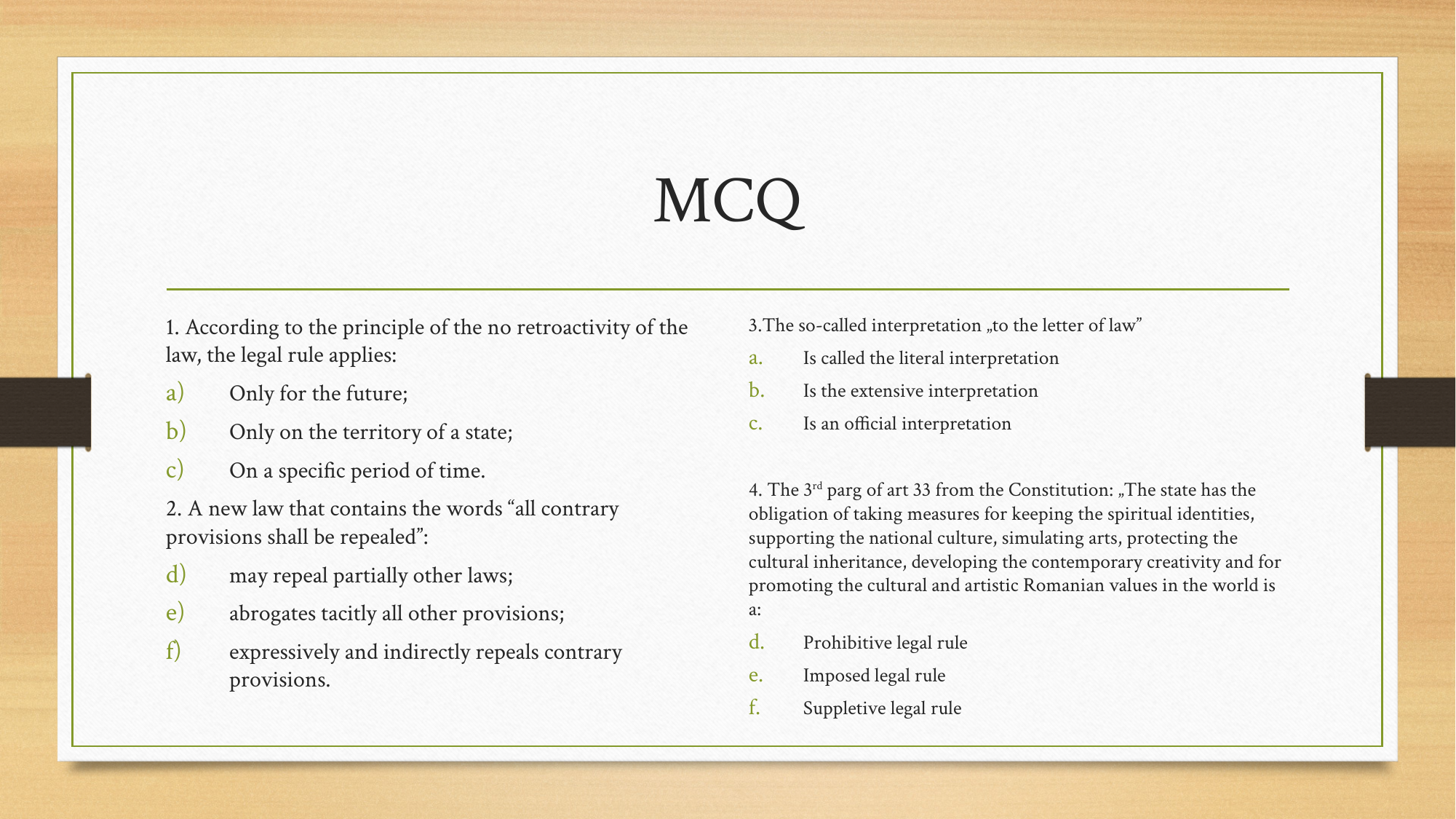

# MCQ
3.The so-called interpretation „to the letter of law”
Is called the literal interpretation
Is the extensive interpretation
Is an official interpretation

4. The 3rd parg of art 33 from the Constitution: „The state has the obligation of taking measures for keeping the spiritual identities, supporting the national culture, simulating arts, protecting the cultural inheritance, developing the contemporary creativity and for promoting the cultural and artistic Romanian values in the world is a:
Prohibitive legal rule
Imposed legal rule
Suppletive legal rule
1. According to the principle of the no retroactivity of the law, the legal rule applies:
Only for the future;
Only on the territory of a state;
On a specific period of time.
2. A new law that contains the words “all contrary provisions shall be repealed”:
may repeal partially other laws;
abrogates tacitly all other provisions;
expressively and indirectly repeals contrary provisions.